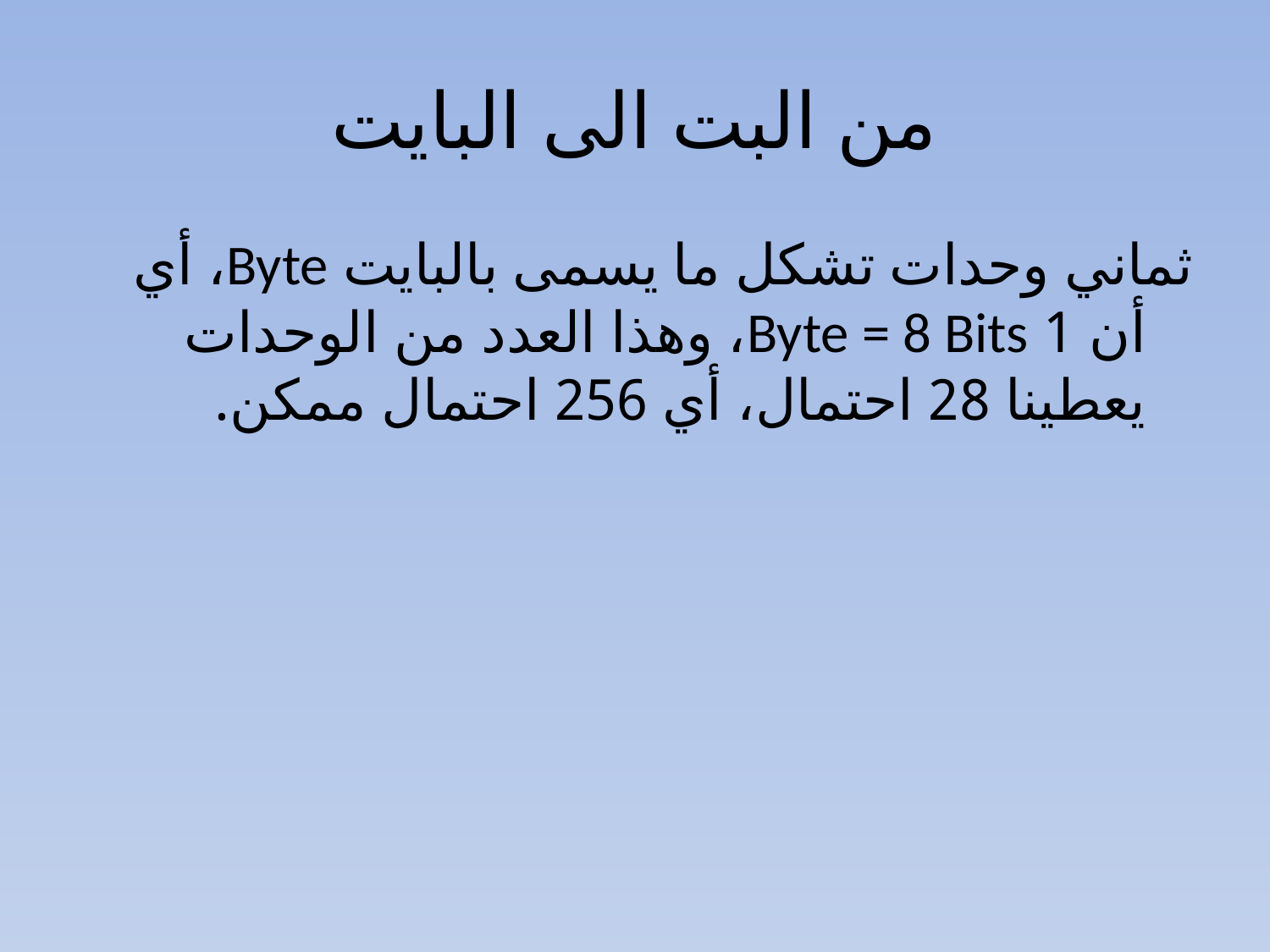

# من البت الى البايت
ثماني وحدات تشكل ما یسمى بالبایت Byte، أي أن 1 Byte = 8 Bits، وھذا العدد من الوحدات یعطینا 28 احتمال، أي 256 احتمال ممكن.